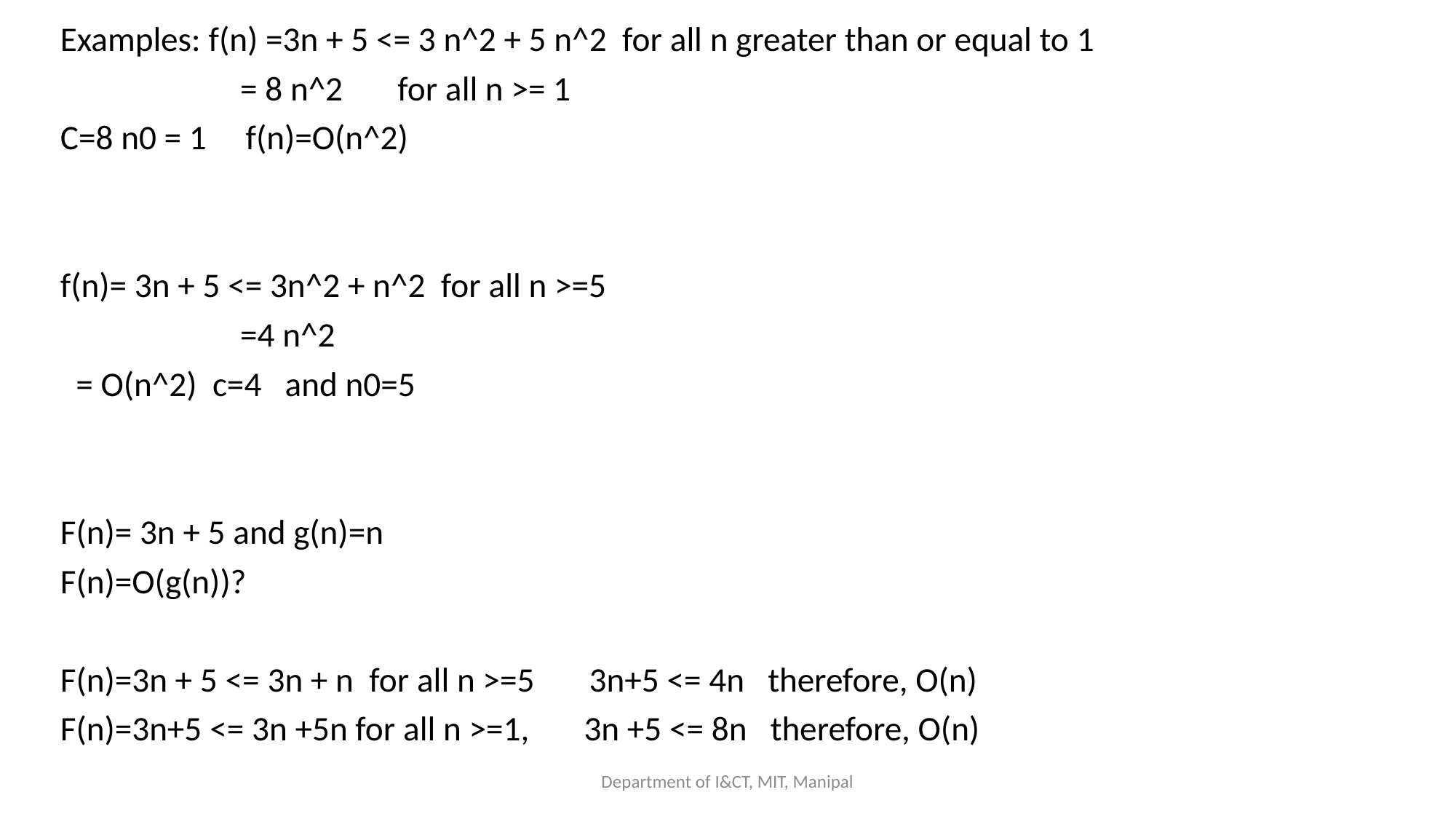

Examples: f(n) =3n + 5 <= 3 n^2 + 5 n^2  for all n greater than or equal to 1
                       = 8 n^2       for all n >= 1
C=8 n0 = 1     f(n)=O(n^2)

f(n)= 3n + 5 <= 3n^2 + n^2  for all n >=5
                       =4 n^2
  = O(n^2)  c=4   and n0=5

F(n)= 3n + 5 and g(n)=n
F(n)=O(g(n))?

F(n)=3n + 5 <= 3n + n  for all n >=5       3n+5 <= 4n   therefore, O(n)
F(n)=3n+5 <= 3n +5n for all n >=1,       3n +5 <= 8n   therefore, O(n)

Department of I&CT, MIT, Manipal